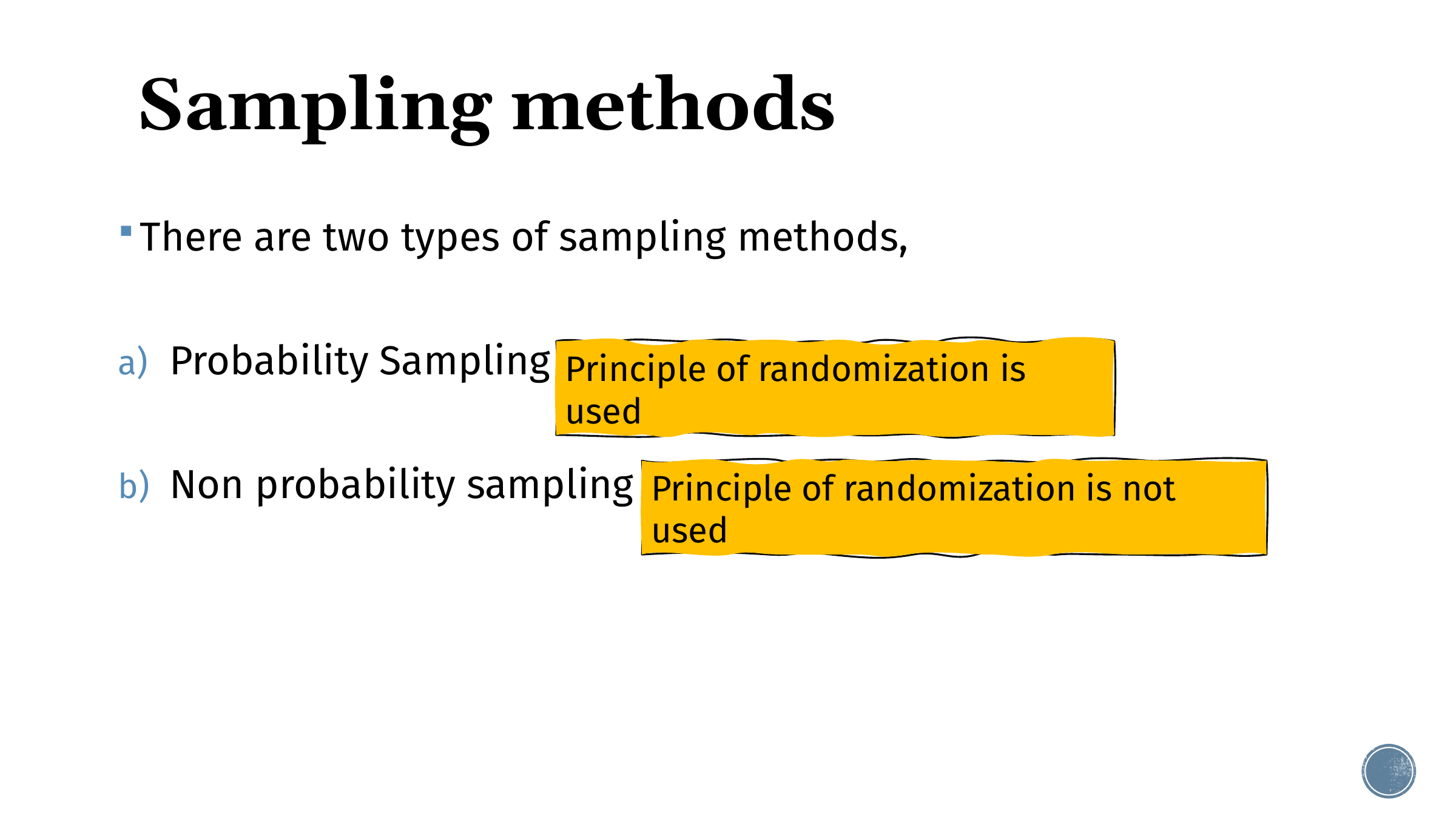

# Sampling methods
There are two types of sampling methods,

Probability Sampling

Non probability sampling
Principle of randomization is used
Principle of randomization is not used